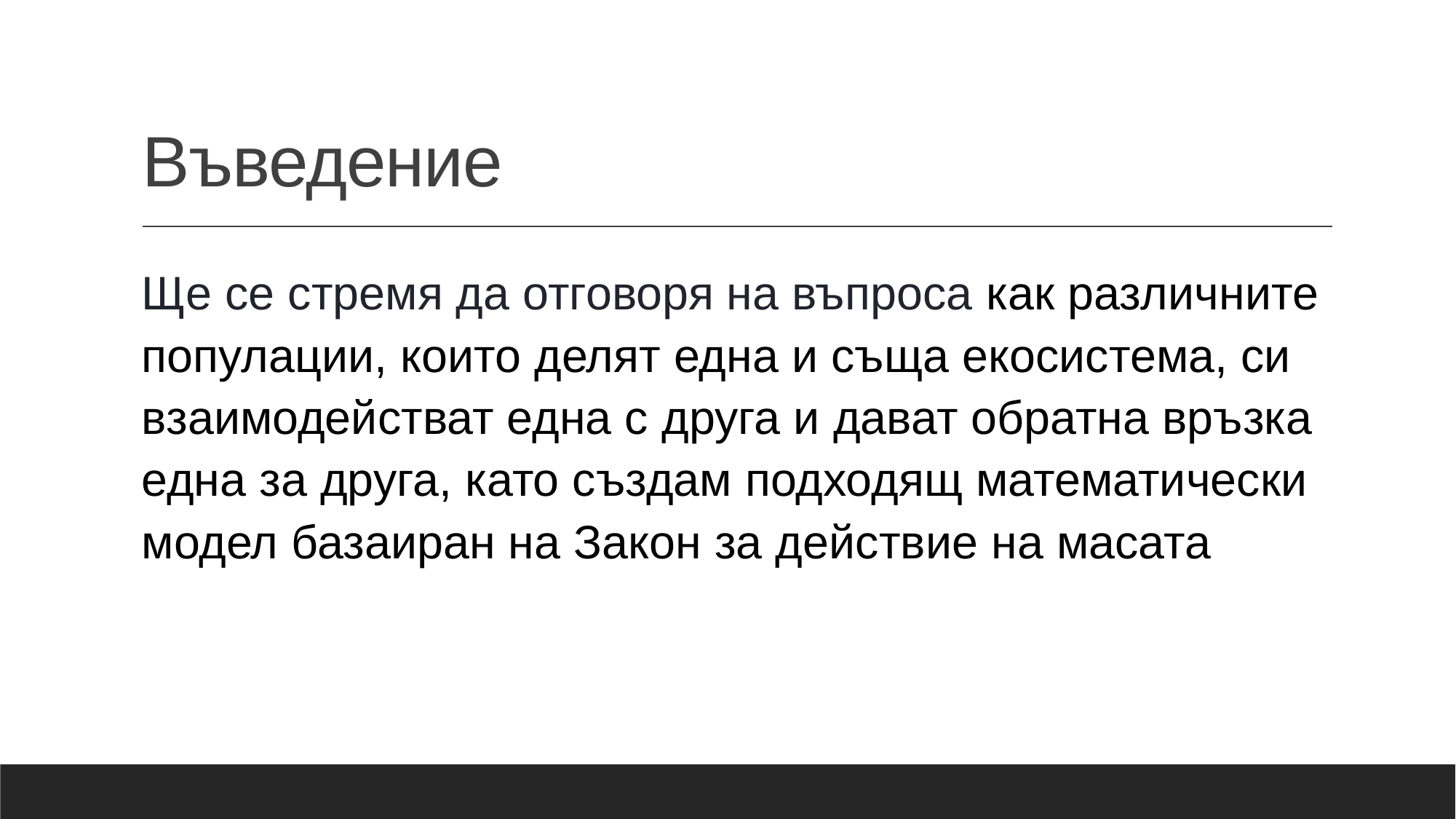

# Въведение
Ще се стремя да отговоря на въпроса как различните популации, които делят една и съща екосистема, си взаимодействат една с друга и дават обратна връзка една за друга, като създам подходящ математически модел базаиран на Закон за действие на масата